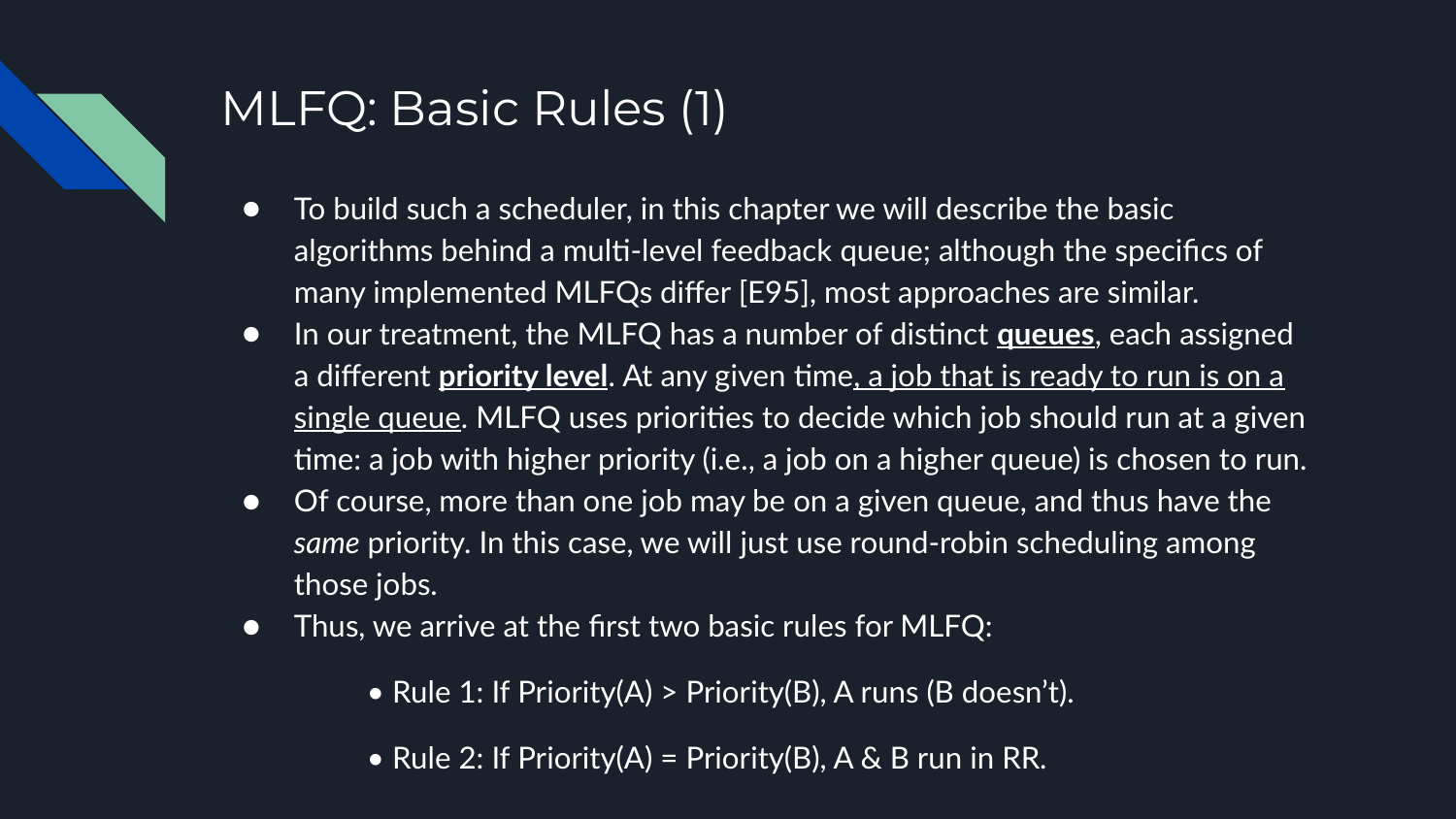

# MLFQ: Basic Rules (1)
To build such a scheduler, in this chapter we will describe the basic algorithms behind a multi-level feedback queue; although the specifics of many implemented MLFQs differ [E95], most approaches are similar.
In our treatment, the MLFQ has a number of distinct queues, each assigned a different priority level. At any given time, a job that is ready to run is on a single queue. MLFQ uses priorities to decide which job should run at a given time: a job with higher priority (i.e., a job on a higher queue) is chosen to run.
Of course, more than one job may be on a given queue, and thus have the same priority. In this case, we will just use round-robin scheduling among those jobs.
Thus, we arrive at the first two basic rules for MLFQ:
• Rule 1: If Priority(A) > Priority(B), A runs (B doesn’t).
• Rule 2: If Priority(A) = Priority(B), A & B run in RR.